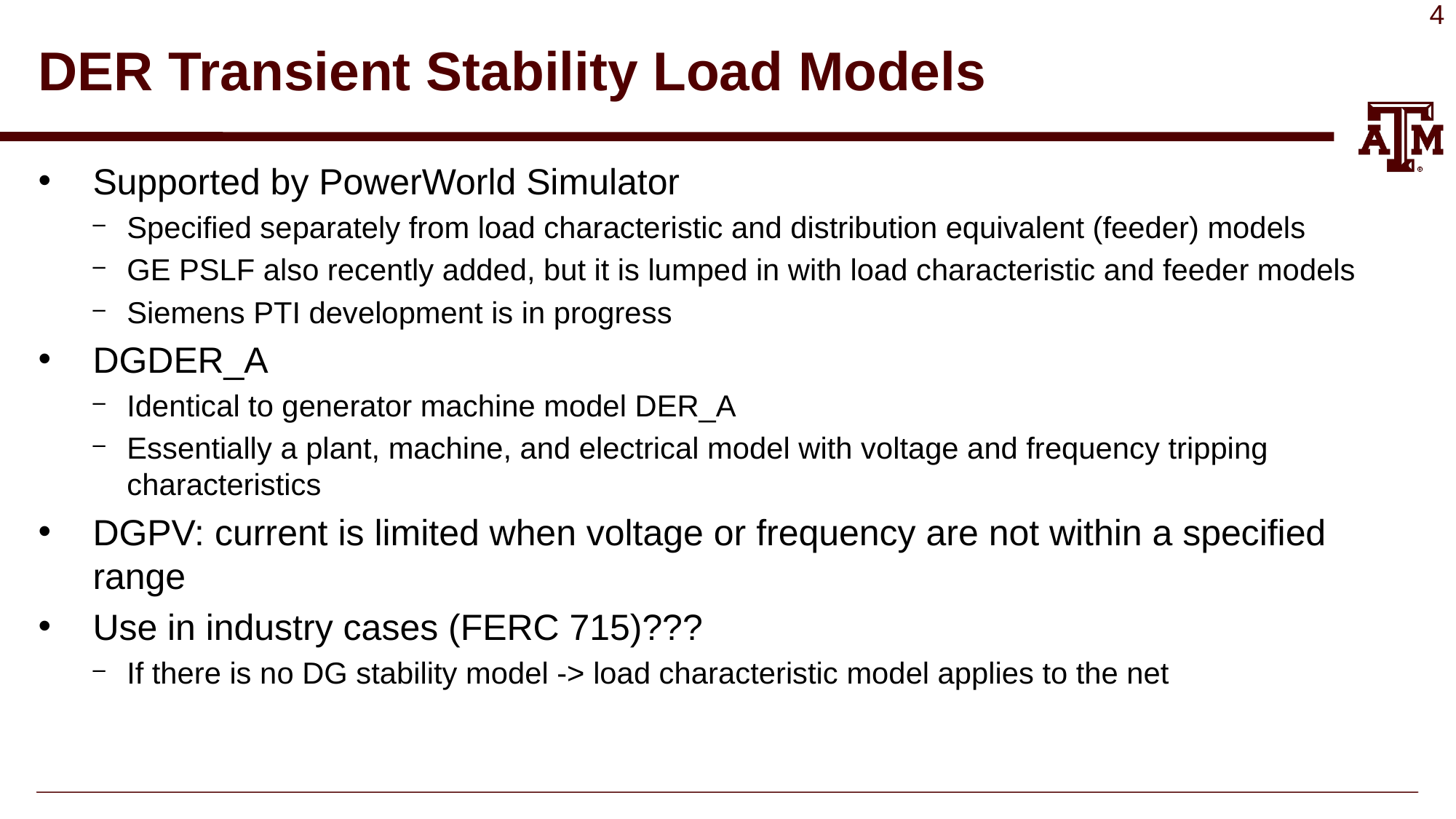

# DER Transient Stability Load Models
Supported by PowerWorld Simulator
Specified separately from load characteristic and distribution equivalent (feeder) models
GE PSLF also recently added, but it is lumped in with load characteristic and feeder models
Siemens PTI development is in progress
DGDER_A
Identical to generator machine model DER_A
Essentially a plant, machine, and electrical model with voltage and frequency tripping characteristics
DGPV: current is limited when voltage or frequency are not within a specified range
Use in industry cases (FERC 715)???
If there is no DG stability model -> load characteristic model applies to the net